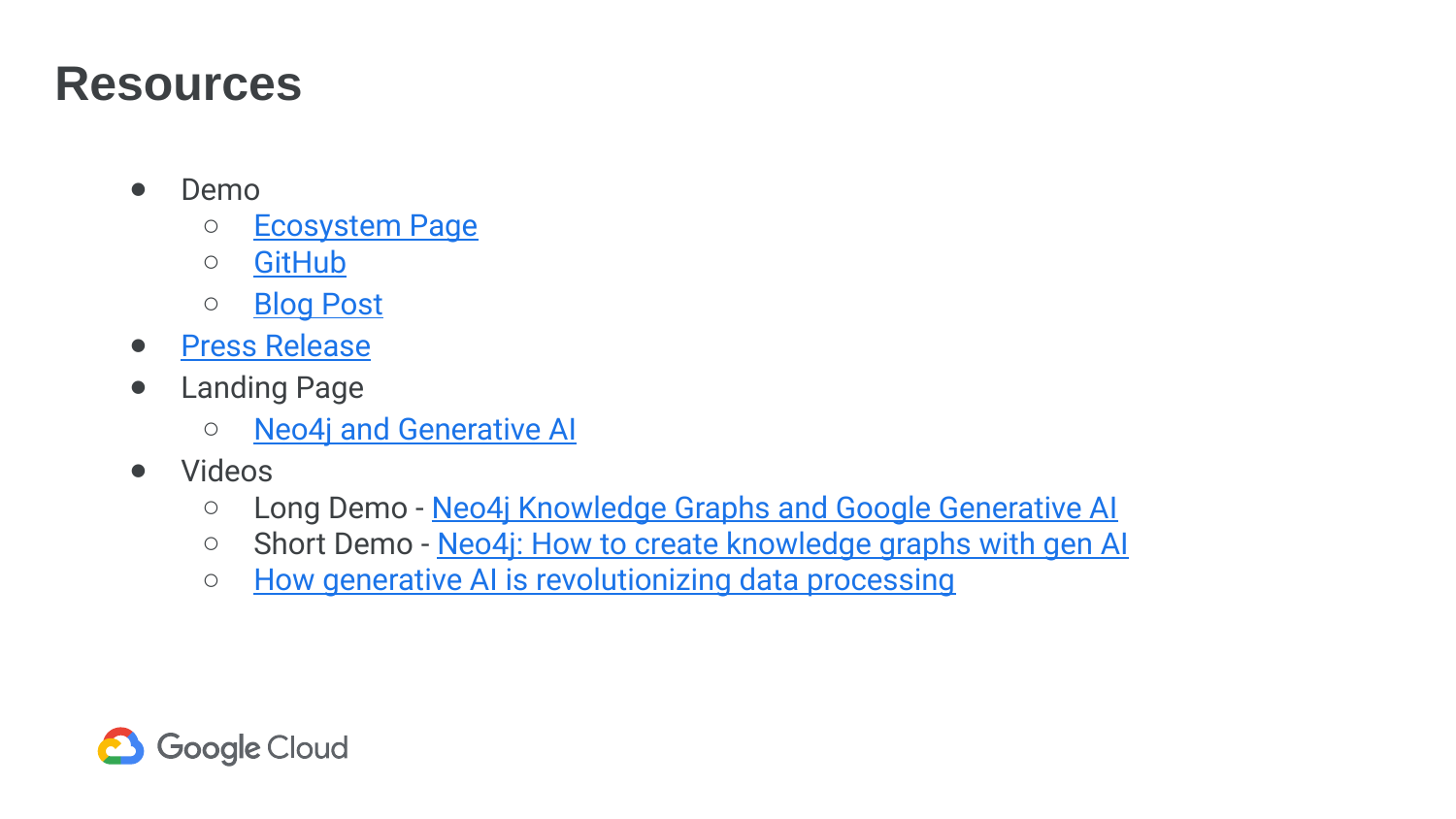

# Resources
Demo
Ecosystem Page
GitHub
Blog Post
Press Release
Landing Page
Neo4j and Generative AI
Videos
Long Demo - Neo4j Knowledge Graphs and Google Generative AI
Short Demo - Neo4j: How to create knowledge graphs with gen AI
How generative AI is revolutionizing data processing